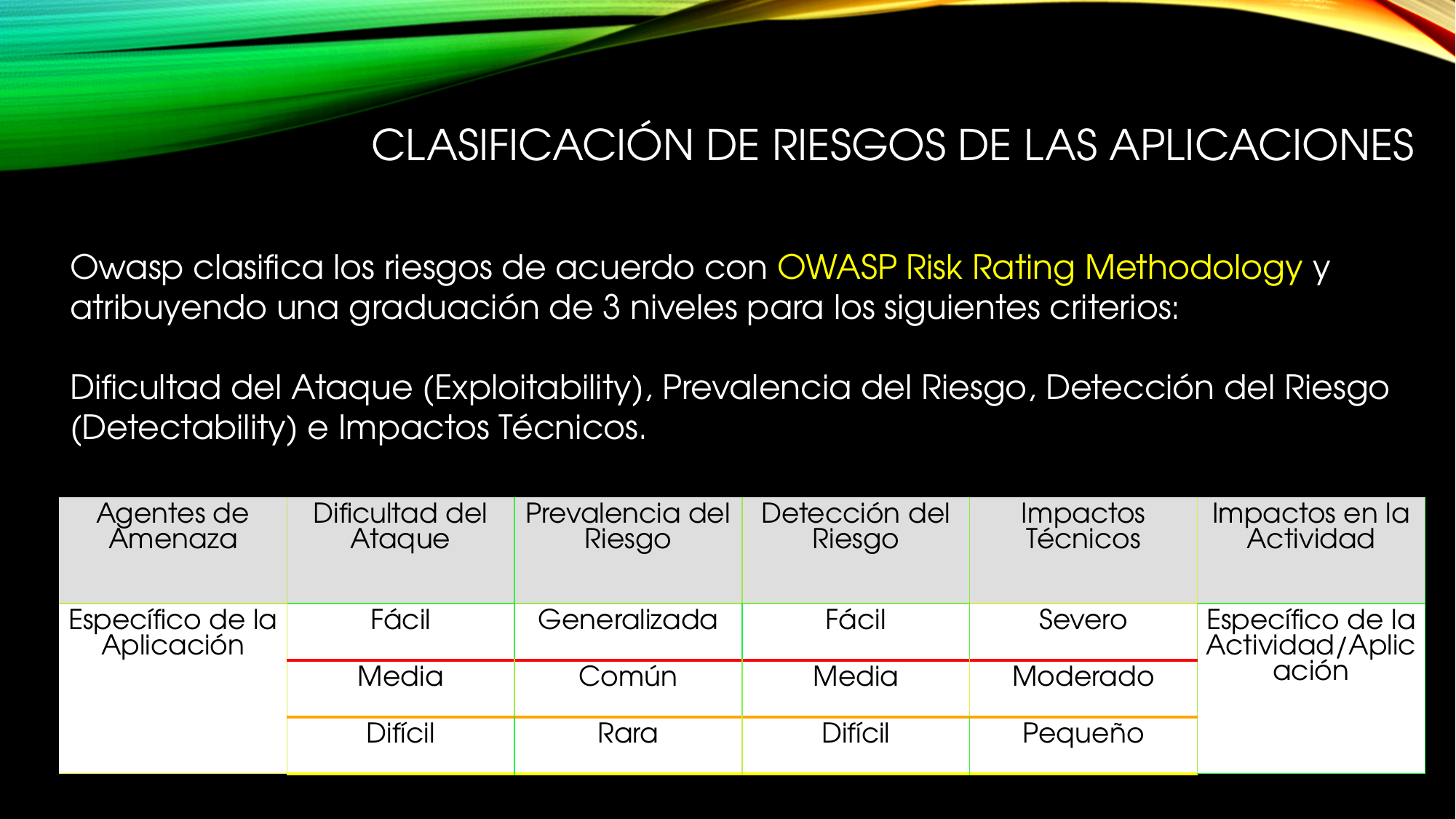

Clasificación de riesgos de las aplicaciones
Owasp clasifica los riesgos de acuerdo con OWASP Risk Rating Methodology y atribuyendo una graduación de 3 niveles para los siguientes criterios:

Dificultad del Ataque (Exploitability), Prevalencia del Riesgo, Detección del Riesgo (Detectability) e Impactos Técnicos.

| Agentes de Amenaza | Dificultad del Ataque | Prevalencia del Riesgo | Detección del Riesgo | Impactos Técnicos | Impactos en la Actividad |
| --- | --- | --- | --- | --- | --- |
| Específico de la Aplicación | Fácil | Generalizada | Fácil | Severo | Específico de la Actividad/Aplicación |
|  | Media | Común | Media | Moderado |  |
|  | Difícil | Rara | Difícil | Pequeño |  |